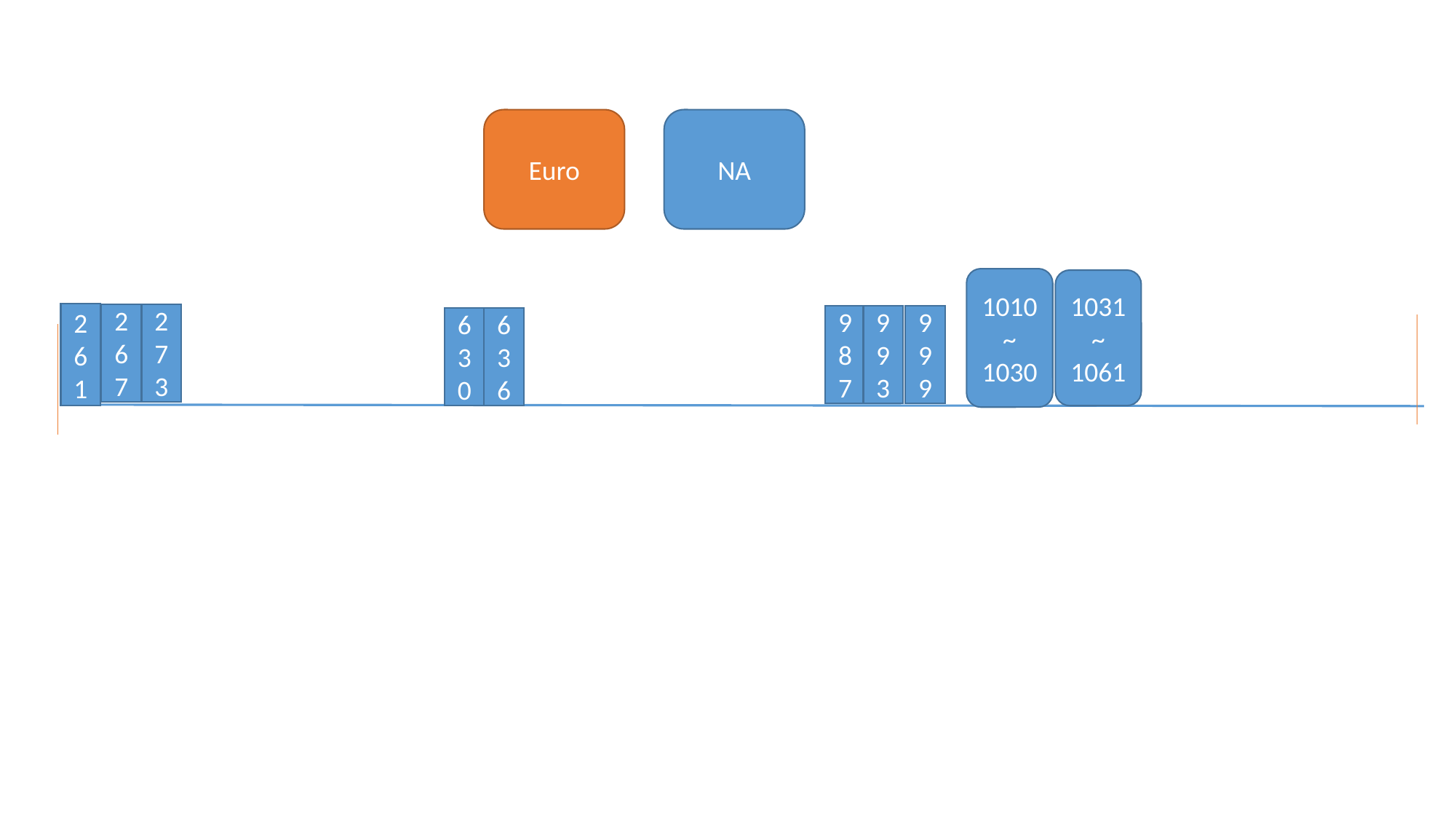

Euro
NA
1010
~
1030
1031
~
1061
261
267
273
987
993
999
636
630